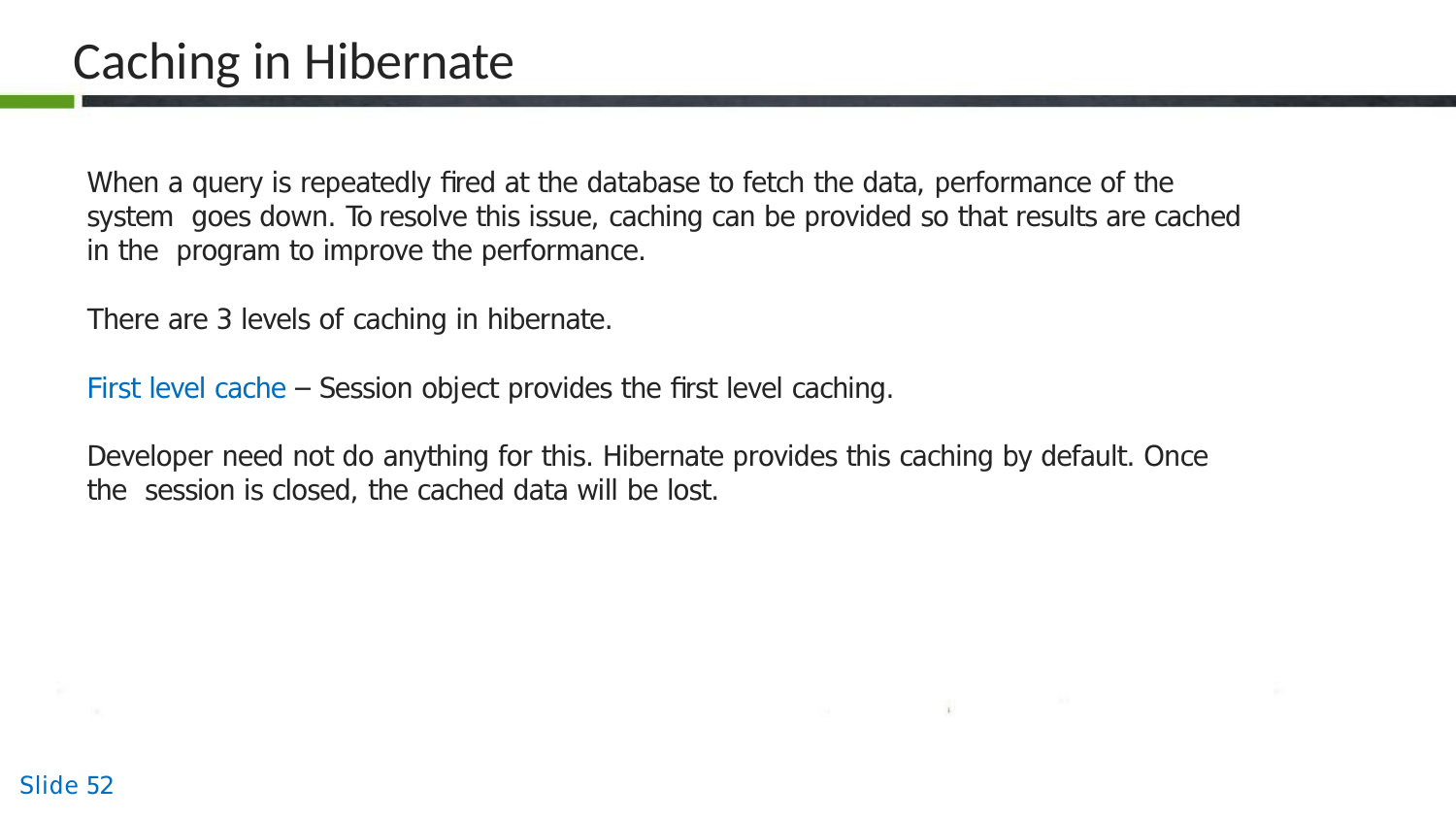

# Caching in Hibernate

When a query is repeatedly fired at the database to fetch the data, performance of the system  goes down. To resolve this issue, caching can be provided so that results are cached in the  program to improve the performance.

There are 3 levels of caching in hibernate.

First level cache – Session object provides the first level caching.

Developer need not do anything for this. Hibernate provides this caching by default. Once the  session is closed, the cached data will be lost.
Slide 52